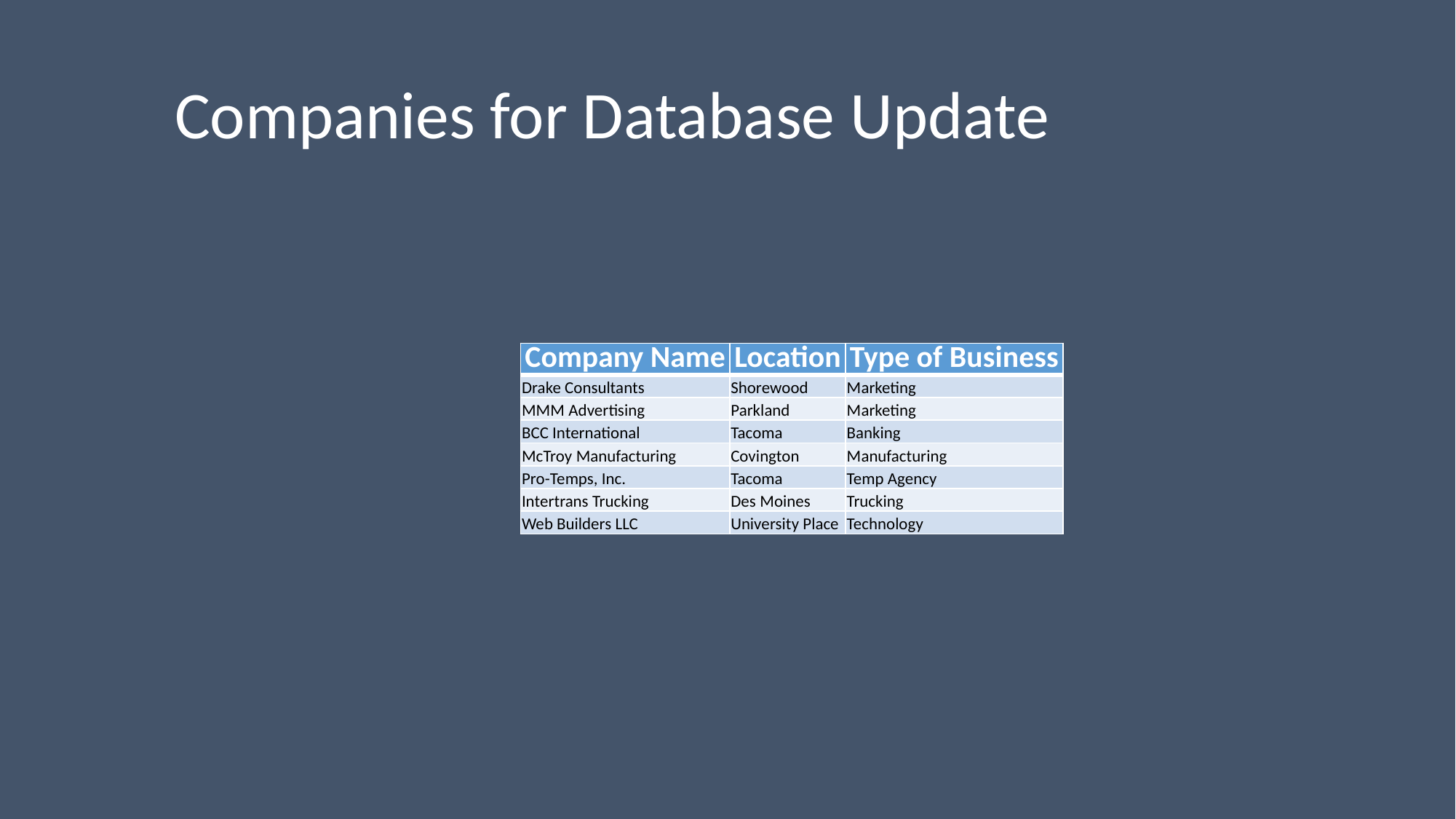

# Companies for Database Update
| Company Name | Location | Type of Business |
| --- | --- | --- |
| Drake Consultants | Shorewood | Marketing |
| MMM Advertising | Parkland | Marketing |
| BCC International | Tacoma | Banking |
| McTroy Manufacturing | Covington | Manufacturing |
| Pro-Temps, Inc. | Tacoma | Temp Agency |
| Intertrans Trucking | Des Moines | Trucking |
| Web Builders LLC | University Place | Technology |